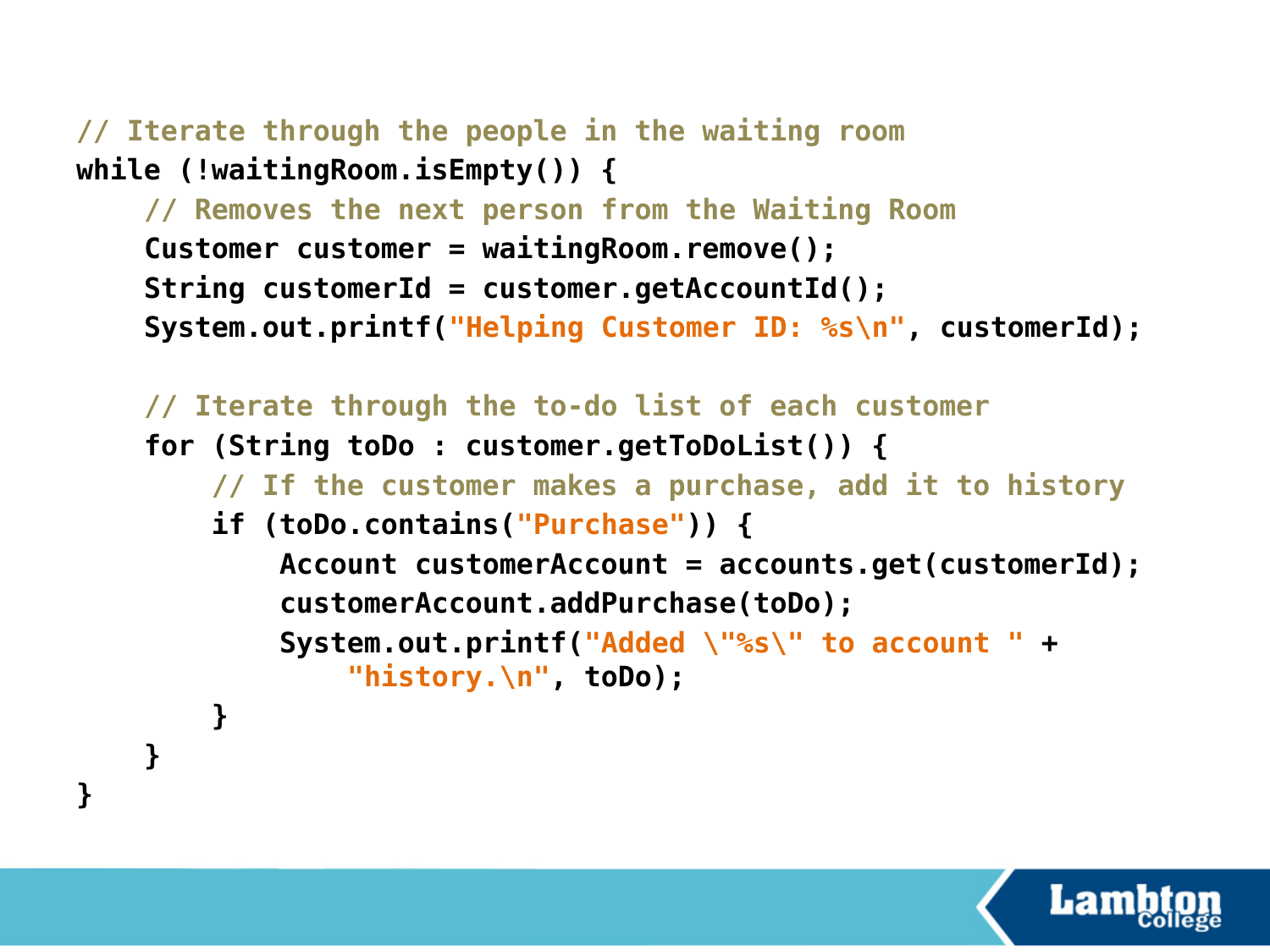

// Iterate through the people in the waiting room
while (!waitingRoom.isEmpty()) {
    // Removes the next person from the Waiting Room
    Customer customer = waitingRoom.remove();
    String customerId = customer.getAccountId();
    System.out.printf("Helping Customer ID: %s\n", customerId);

    // Iterate through the to-do list of each customer
    for (String toDo : customer.getToDoList()) {
        // If the customer makes a purchase, add it to history
        if (toDo.contains("Purchase")) {
            Account customerAccount = accounts.get(customerId);
            customerAccount.addPurchase(toDo);
            System.out.printf("Added \"%s\" to account " +
                "history.\n", toDo);
        }
    }
}